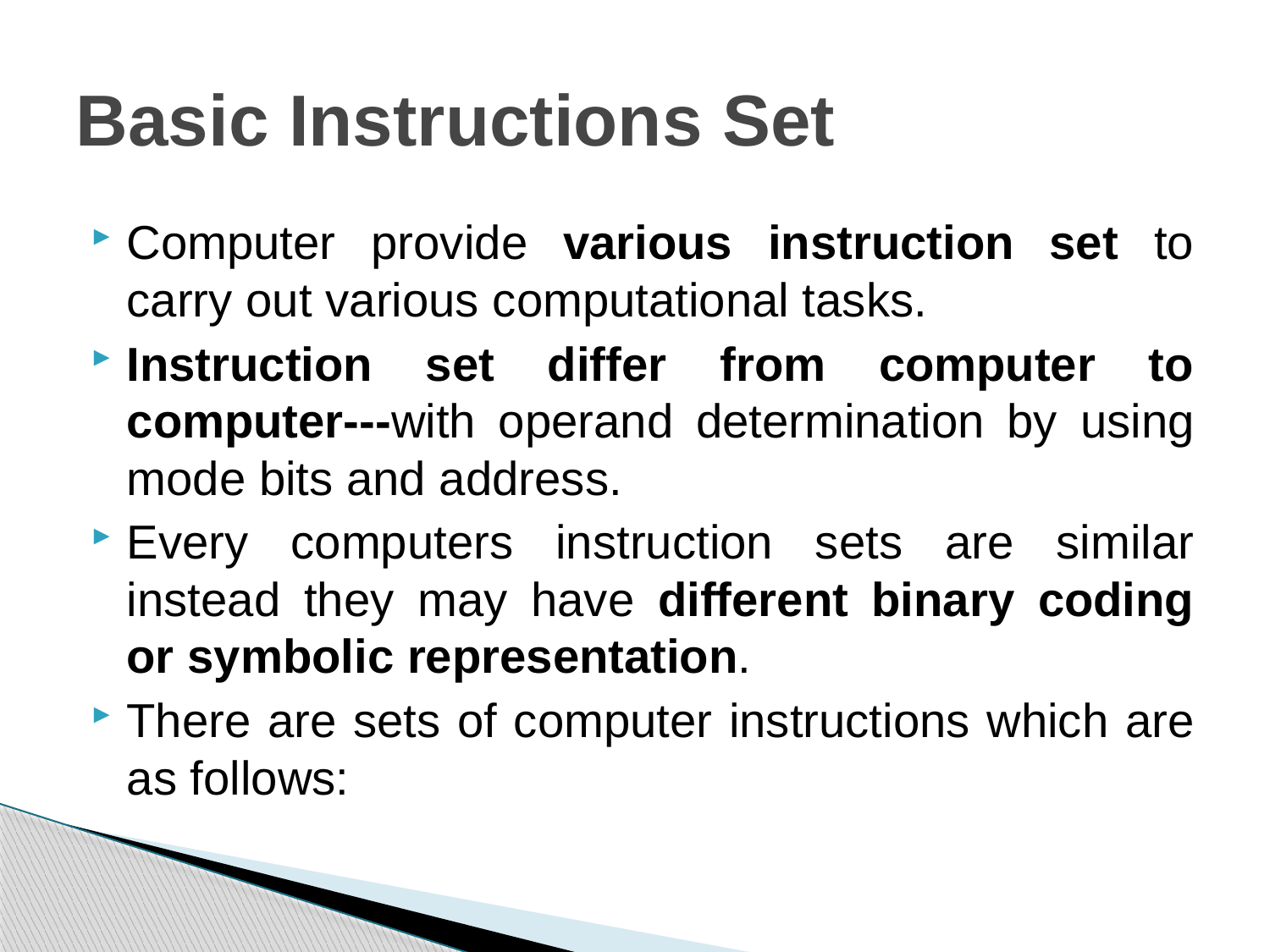

# Basic Instructions Set
Computer provide various instruction set to carry out various computational tasks.
Instruction set differ from computer to computer---with operand determination by using mode bits and address.
Every computers instruction sets are similar instead they may have different binary coding or symbolic representation.
There are sets of computer instructions which are as follows: